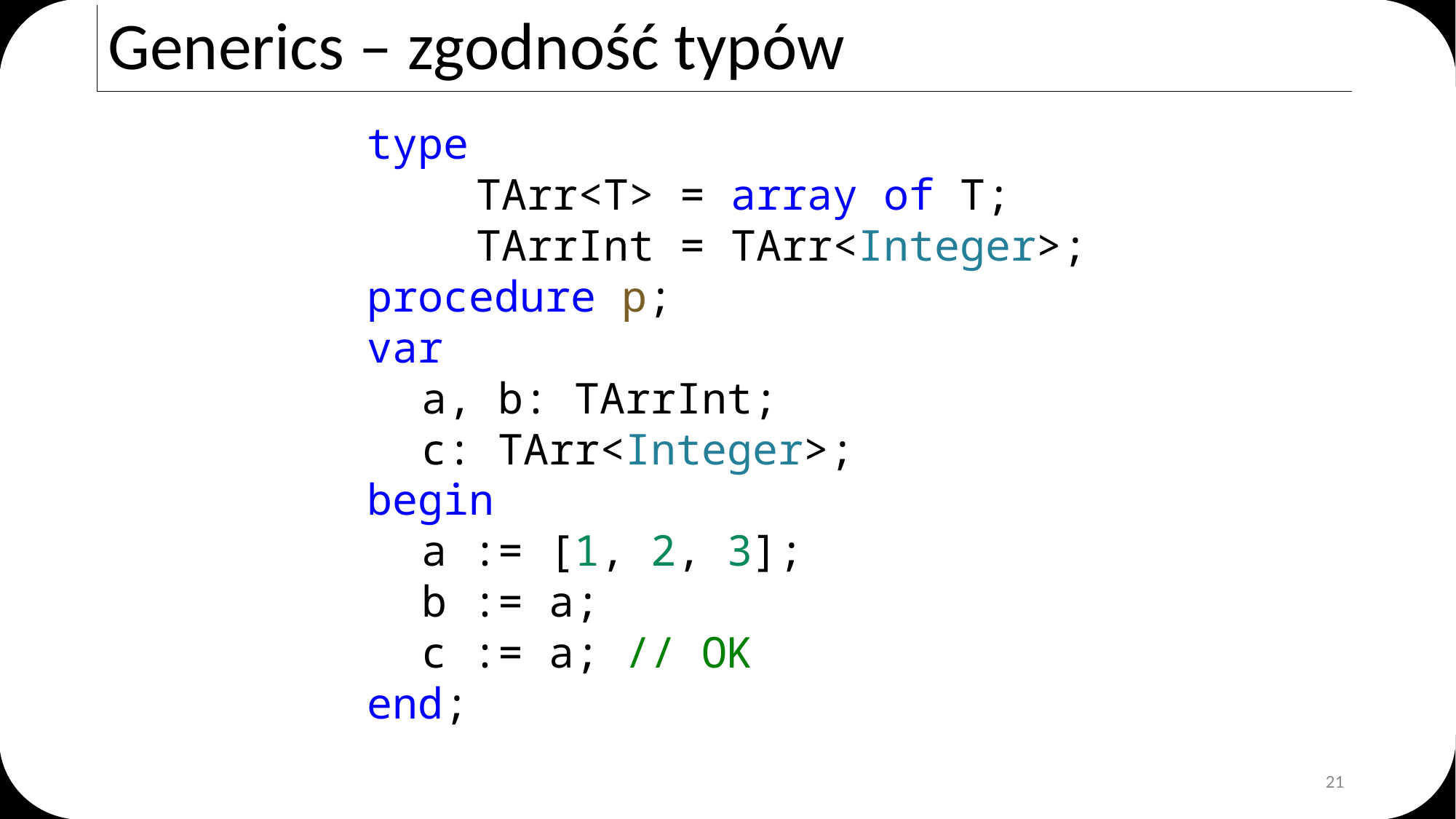

# Generics – zgodność typów
type
	TArr<T> = array of T;
	TArrInt = TArr<Integer>;
procedure p;
var
a, b: TArrInt;
c: TArr<Integer>;
begin
a := [1, 2, 3];
b := a;
c := a; // OK
end;
21